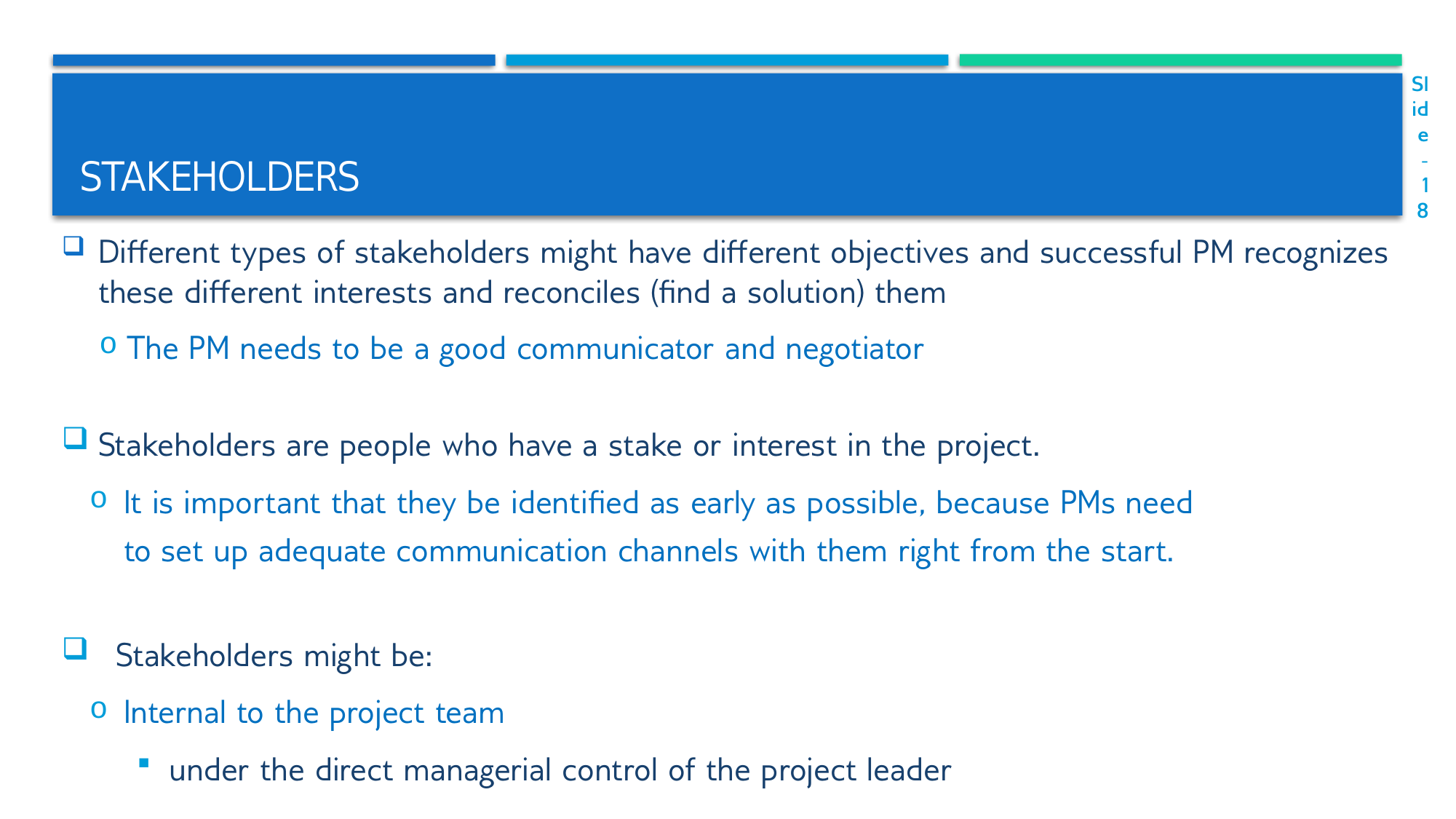

Slide - 18
# stakeholders
Different types of stakeholders might have different objectives and successful PM recognizes these different interests and reconciles (find a solution) them
The PM needs to be a good communicator and negotiator
Stakeholders are people who have a stake or interest in the project.
It is important that they be identified as early as possible, because PMs need
to set up adequate communication channels with them right from the start.
  Stakeholders might be:
Internal to the project team
under the direct managerial control of the project leader